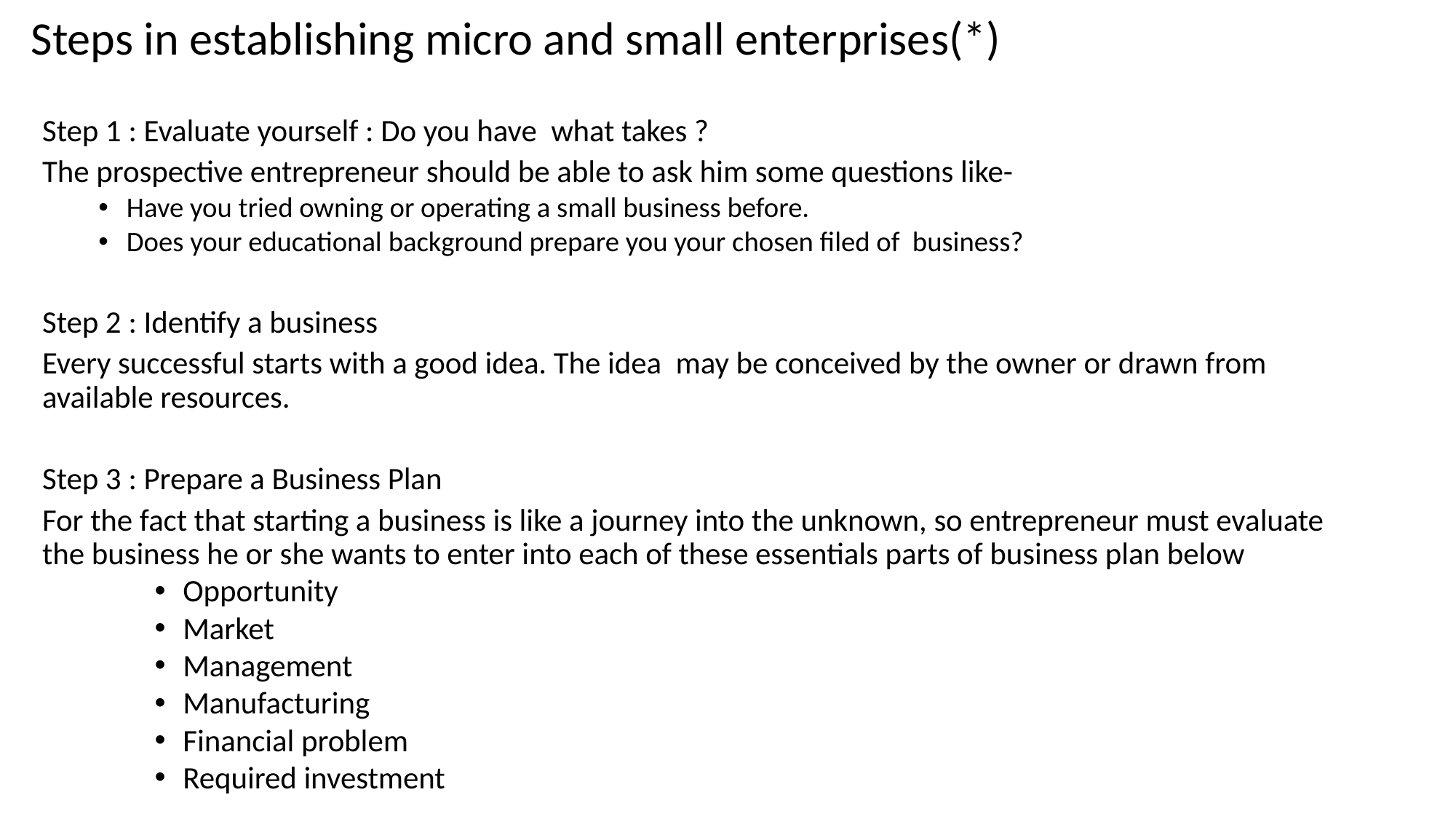

# Steps in establishing micro and small enterprises(*)
Step 1 : Evaluate yourself : Do you have  what takes ?
The prospective entrepreneur should be able to ask him some questions like-
Have you tried owning or operating a small business before.
Does your educational background prepare you your chosen filed of  business?

Step 2 : Identify a business
Every successful starts with a good idea. The idea  may be conceived by the owner or drawn from available resources.

Step 3 : Prepare a Business Plan
For the fact that starting a business is like a journey into the unknown, so entrepreneur must evaluate the business he or she wants to enter into each of these essentials parts of business plan below
Opportunity
Market
Management
Manufacturing
Financial problem
Required investment